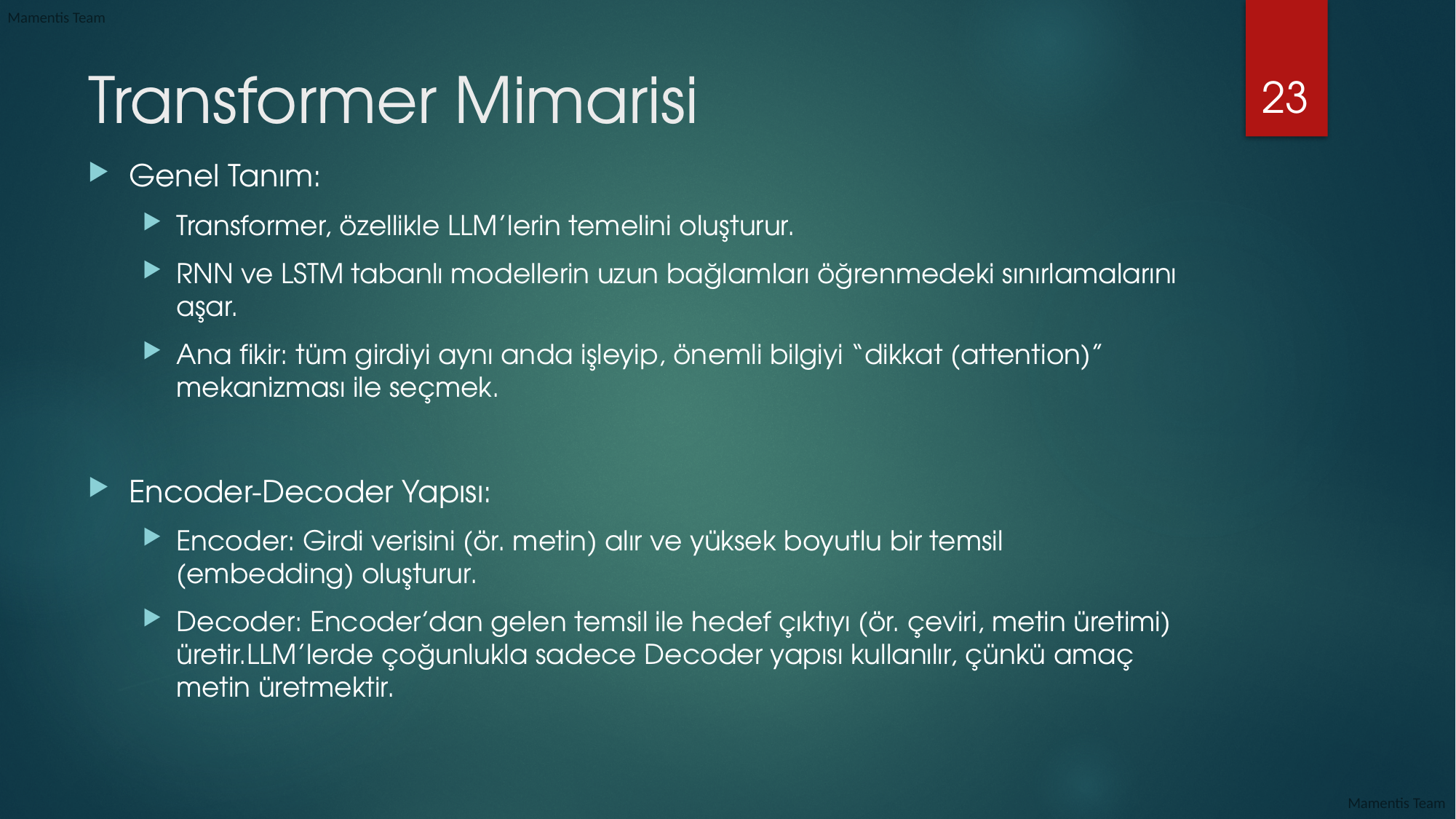

23
# Transformer Mimarisi
Genel Tanım:
Transformer, özellikle LLM’lerin temelini oluşturur.
RNN ve LSTM tabanlı modellerin uzun bağlamları öğrenmedeki sınırlamalarını aşar.
Ana fikir: tüm girdiyi aynı anda işleyip, önemli bilgiyi “dikkat (attention)” mekanizması ile seçmek.

Encoder-Decoder Yapısı:
Encoder: Girdi verisini (ör. metin) alır ve yüksek boyutlu bir temsil (embedding) oluşturur.
Decoder: Encoder’dan gelen temsil ile hedef çıktıyı (ör. çeviri, metin üretimi) üretir.LLM’lerde çoğunlukla sadece Decoder yapısı kullanılır, çünkü amaç metin üretmektir.